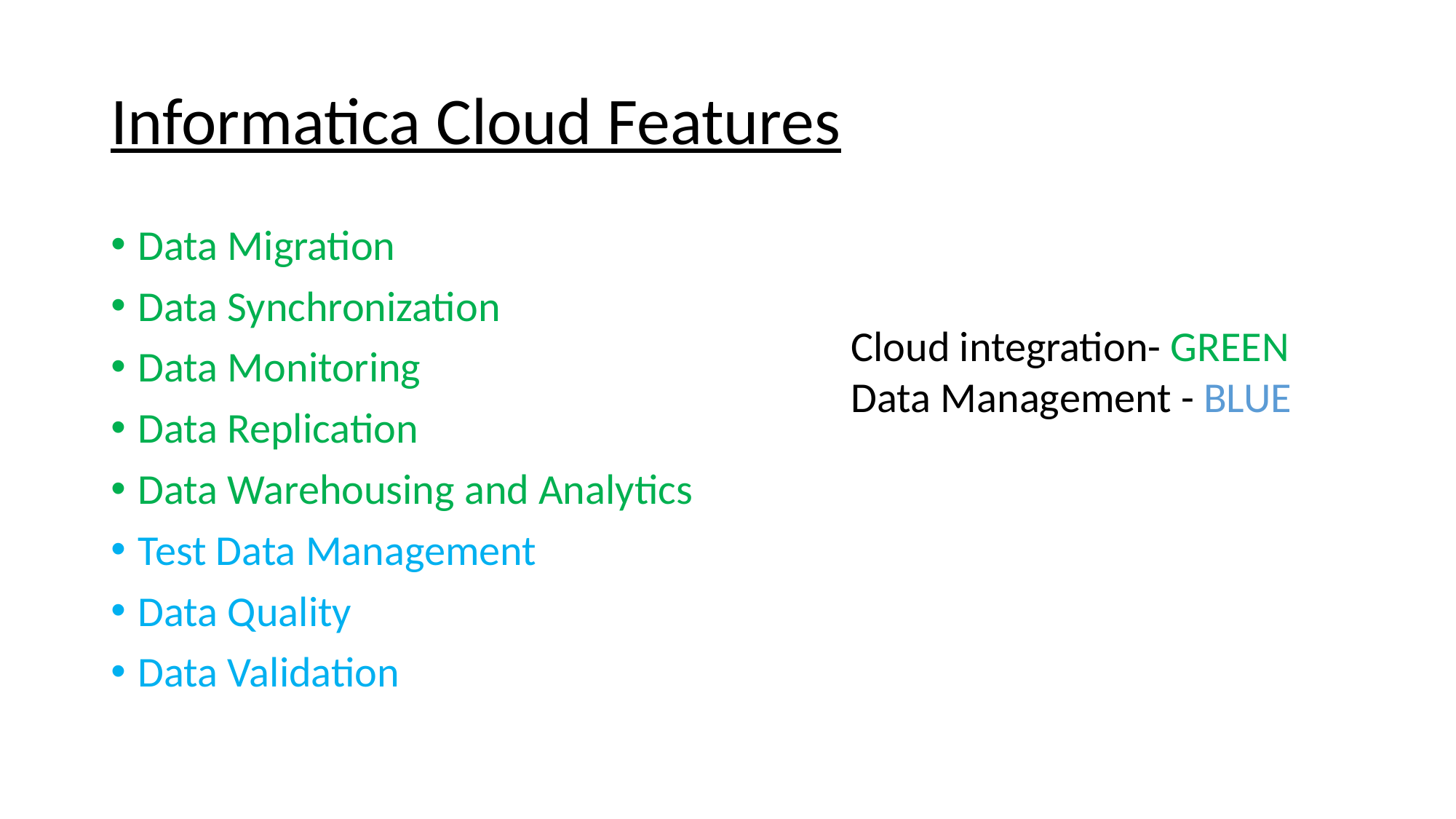

# Informatica Cloud Features
Data Migration
Data Synchronization
Data Monitoring
Data Replication
Data Warehousing and Analytics
Test Data Management
Data Quality
Data Validation
Cloud integration- GREEN
Data Management - BLUE